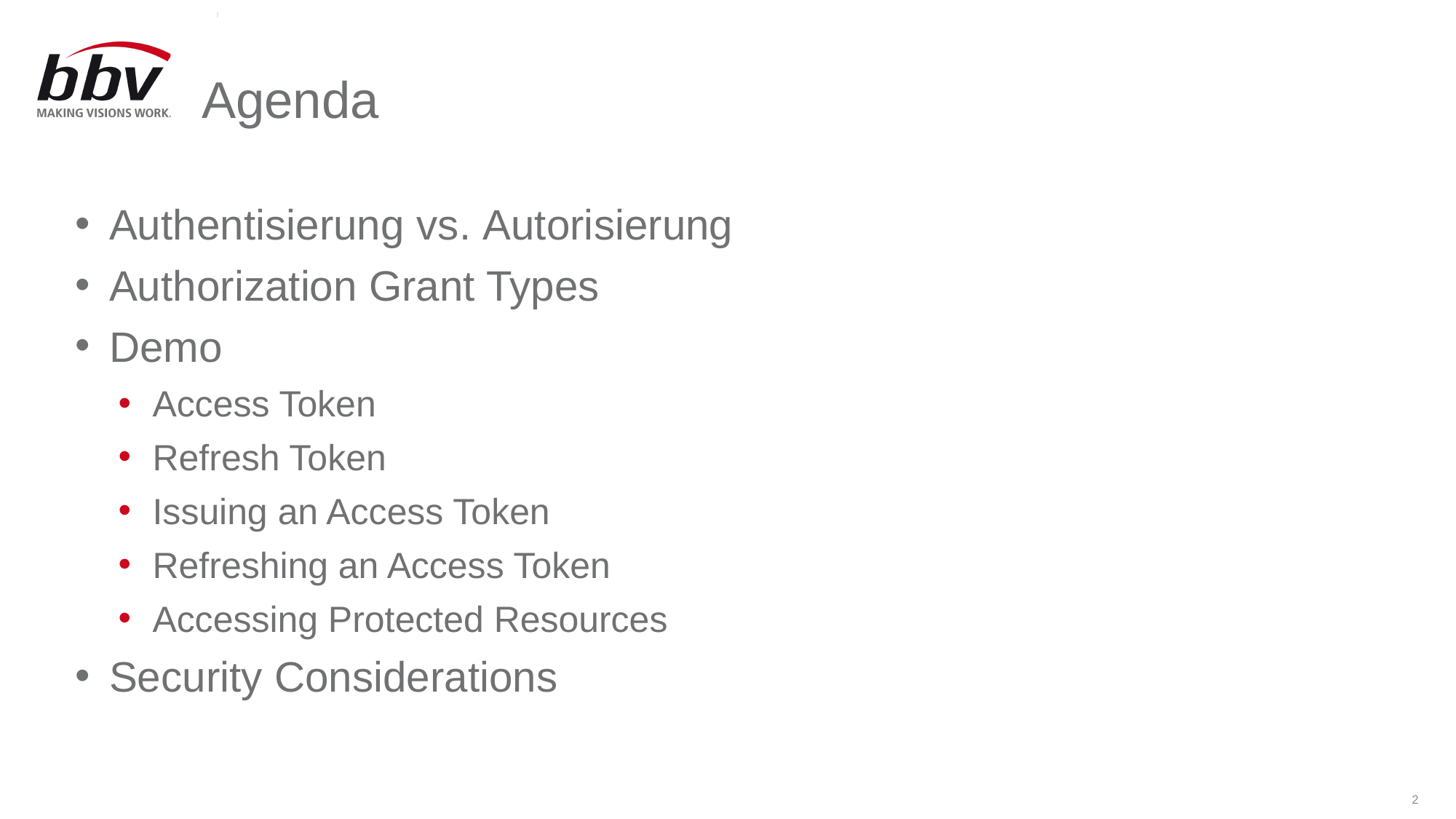

# Agenda
Authentisierung vs. Autorisierung
Authorization Grant Types
Demo
Access Token
Refresh Token
Issuing an Access Token
Refreshing an Access Token
Accessing Protected Resources
Security Considerations
2